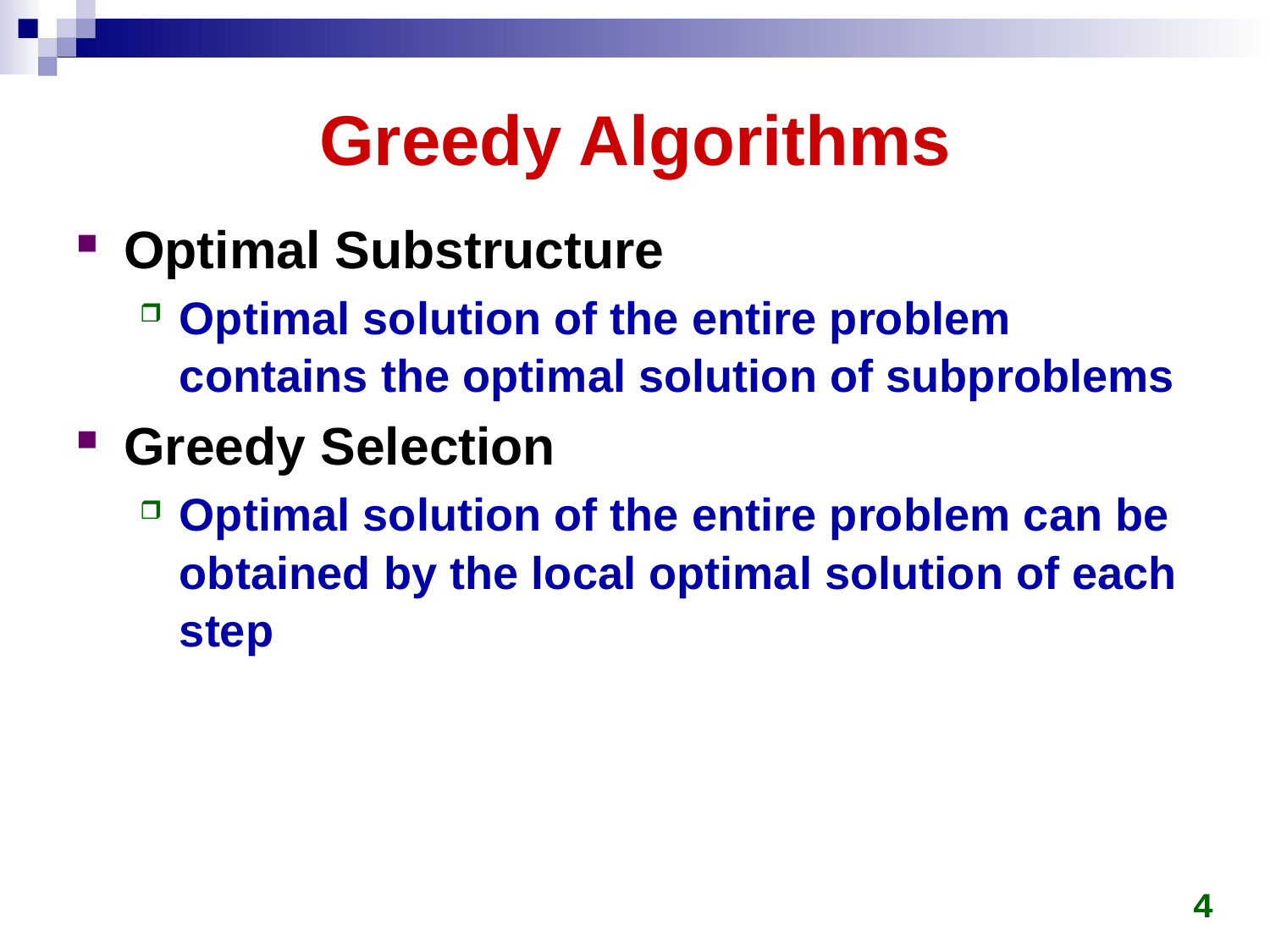

# Greedy Algorithms
Optimal Substructure
Optimal solution of the entire problem contains the optimal solution of subproblems
Greedy Selection
Optimal solution of the entire problem can be obtained by the local optimal solution of each step
4